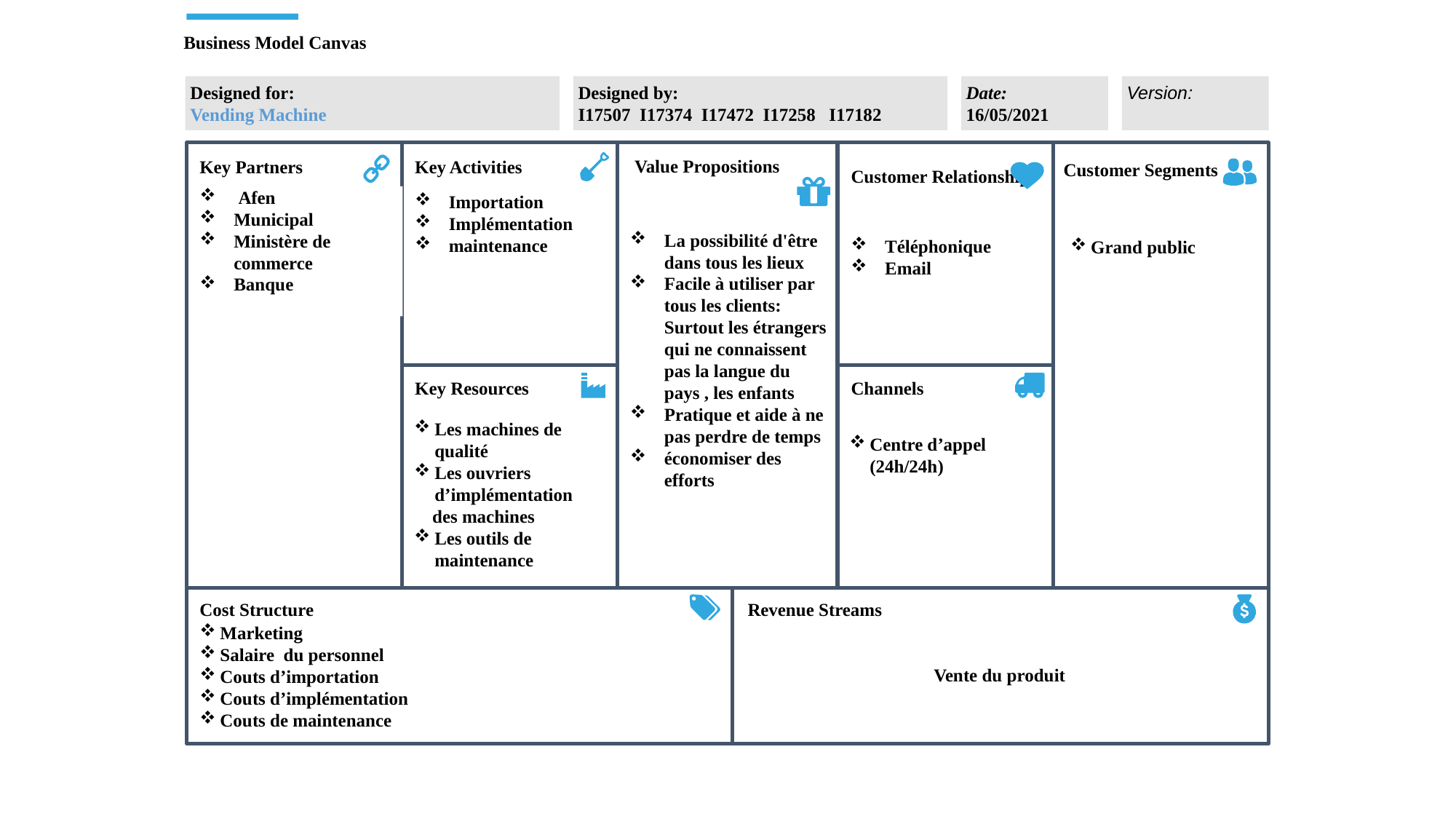

Business Model Canvas
Designed for:
Vending Machine
Designed by:
I17507  I17374  I17472  I17258   I17182
Date:
16/05/2021
Version:

Customer Segments
Value Propositions

Key Partners
Key Activities
Customer Relationships

 Afen
Municipal
Ministère de commerce
Banque

Importation
Implémentation
maintenance

Téléphonique
Email
Grand public
La possibilité d'être dans tous les lieux
Facile à utiliser par tous les clients: Surtout les étrangers qui ne connaissent pas la langue du pays , les enfants
Pratique et aide à ne pas perdre de temps
économiser des efforts

Key Resources
Channels
Centre d’appel (24h/24h)
Les machines de qualité
Les ouvriers d’implémentation
    des machines
Les outils de maintenance

Cost Structure
Revenue Streams
Vente du produit
Marketing
Salaire  du personnel
Couts d’importation
Couts d’implémentation
Couts de maintenance